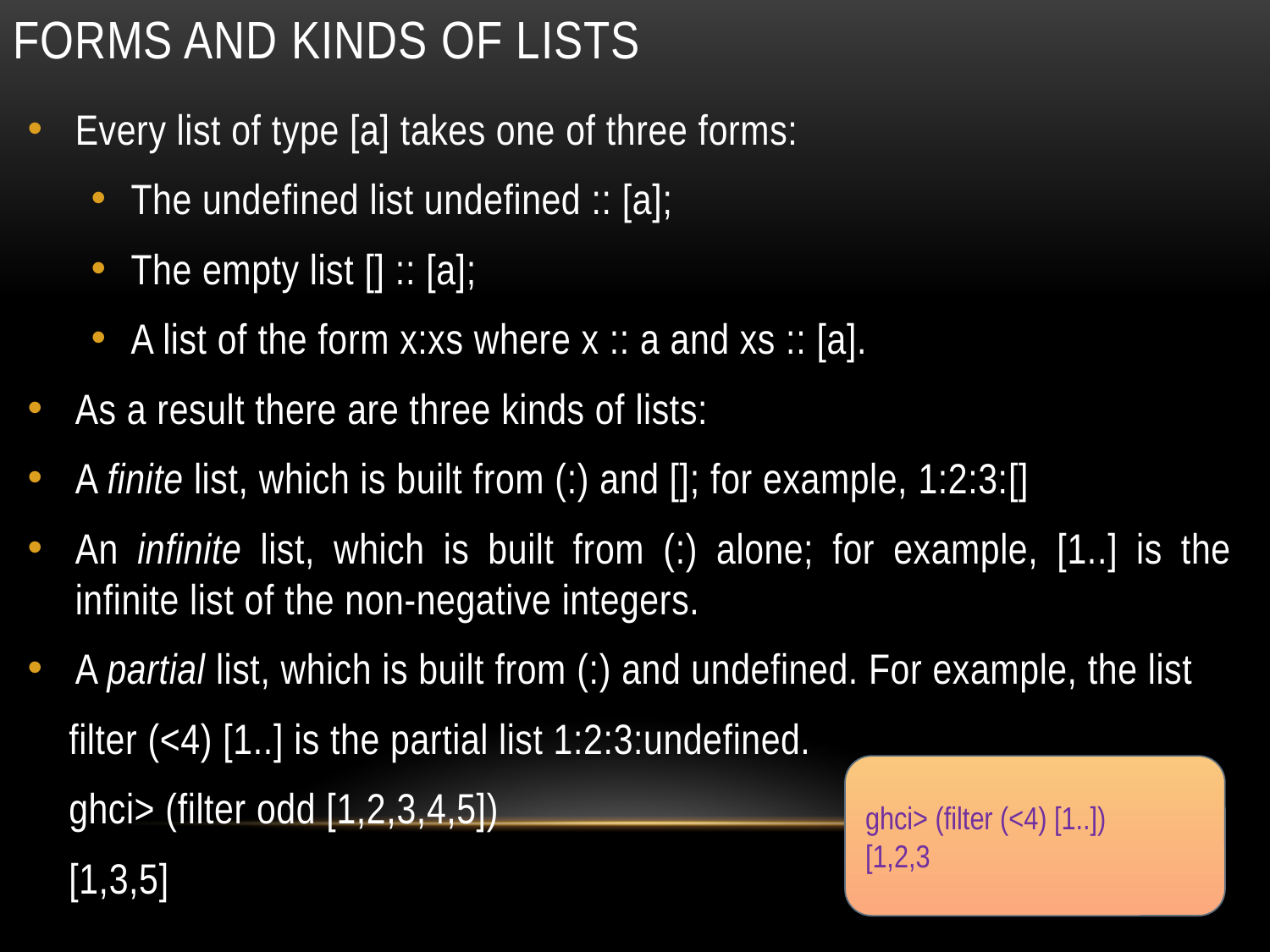

# Forms and kinds of lists
Every list of type [a] takes one of three forms:
The undefined list undefined :: [a];
The empty list [] :: [a];
A list of the form x:xs where x :: a and xs :: [a].
As a result there are three kinds of lists:
A finite list, which is built from (:) and []; for example, 1:2:3:[]
An infinite list, which is built from (:) alone; for example, [1..] is the infinite list of the non-negative integers.
A partial list, which is built from (:) and undefined. For example, the list
    filter (<4) [1..] is the partial list 1:2:3:undefined.
    ghci> (filter odd [1,2,3,4,5])
    [1,3,5]
ghci> (filter (<4) [1..])
[1,2,3